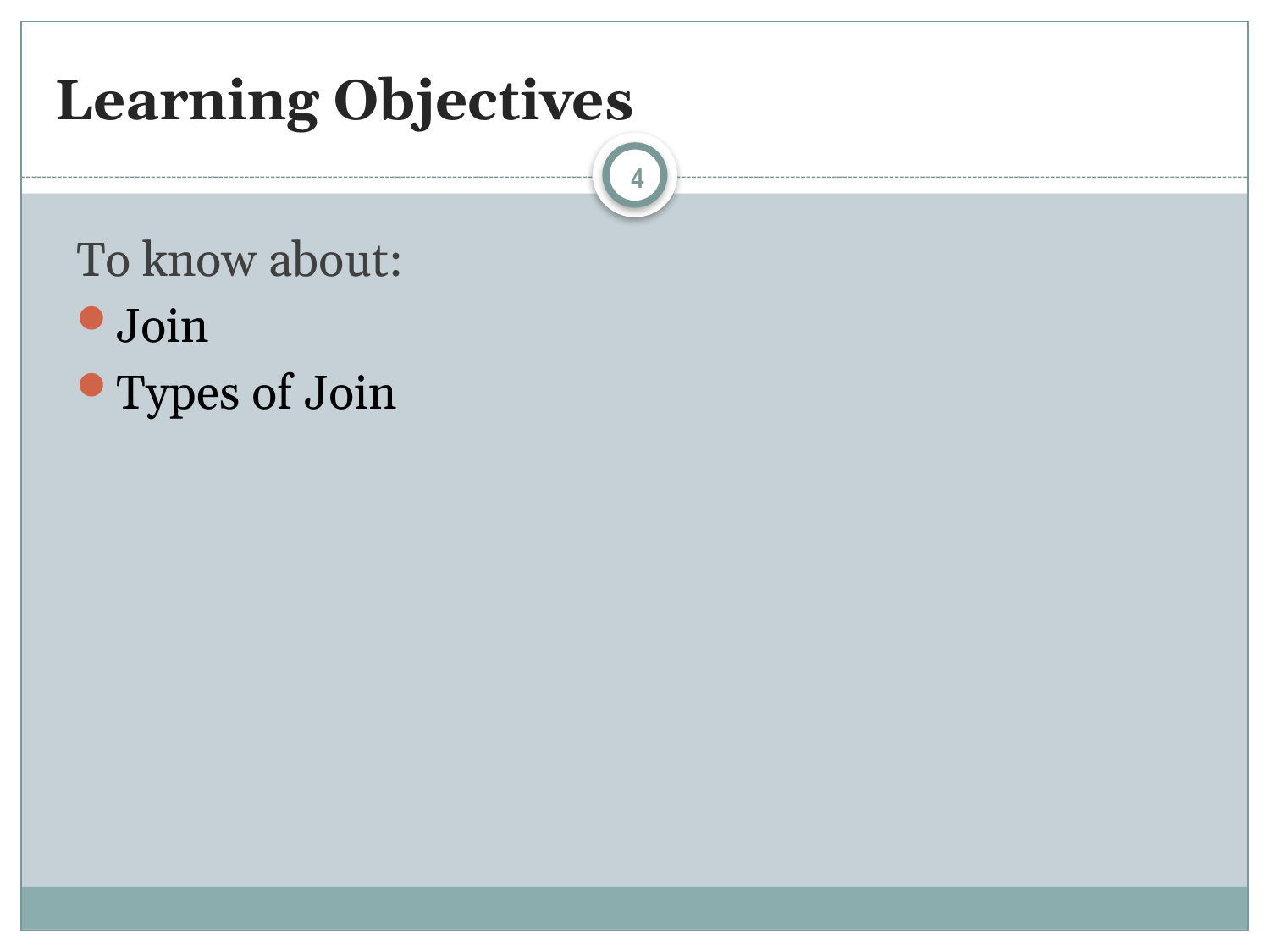

# Learning Objectives
4
To know about:
Join
Types of Join